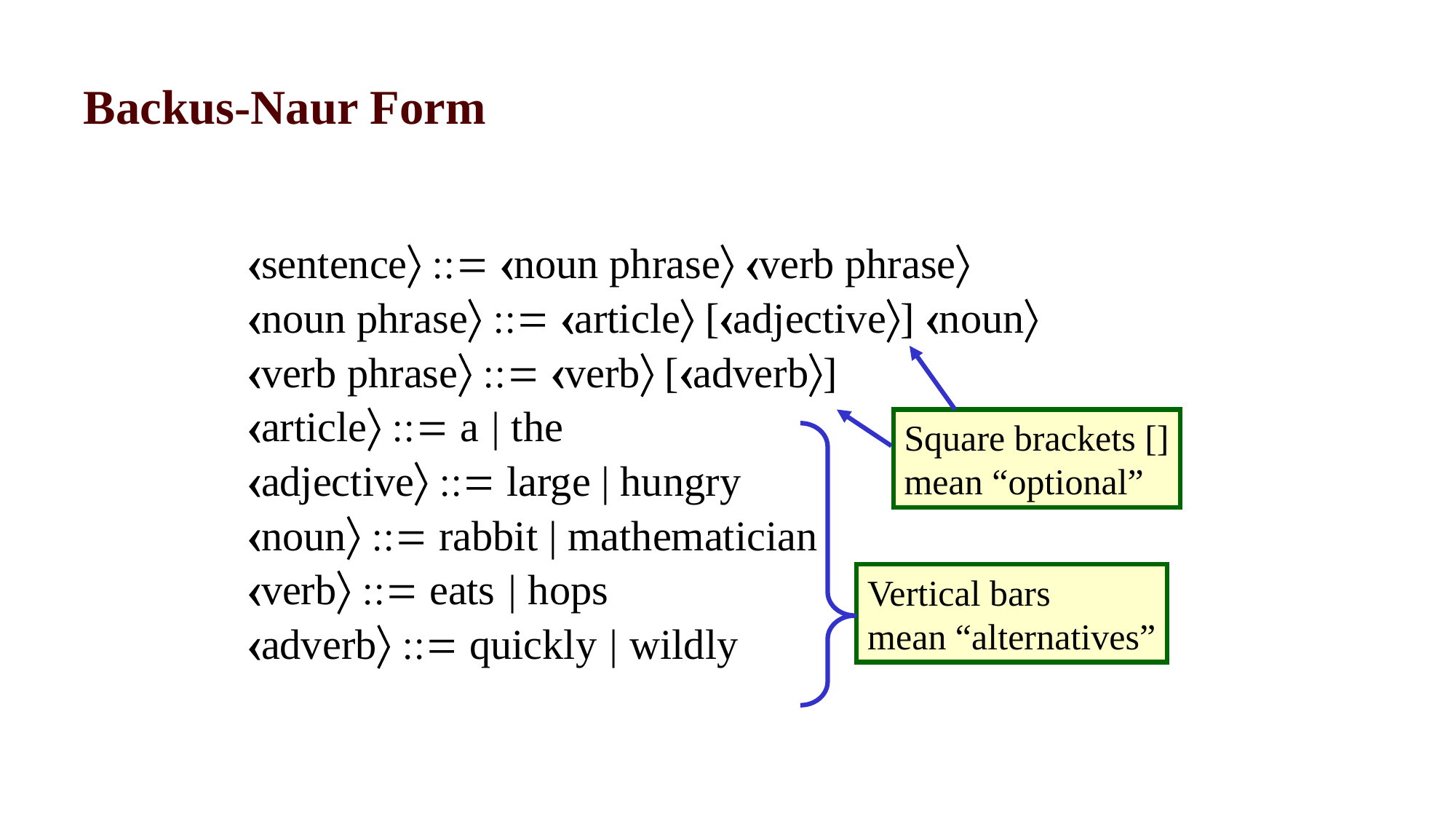

# Backus-Naur Form
〈sentence〉 ::= 〈noun phrase〉 〈verb phrase〉
〈noun phrase〉 ::= 〈article〉 [〈adjective〉] 〈noun〉
〈verb phrase〉 ::= 〈verb〉 [〈adverb〉]
〈article〉 ::= a | the
〈adjective〉 ::= large | hungry
〈noun〉 ::= rabbit | mathematician
〈verb〉 ::= eats | hops
〈adverb〉 ::= quickly | wildly

Square brackets []
mean “optional”

Vertical bars
mean “alternatives”